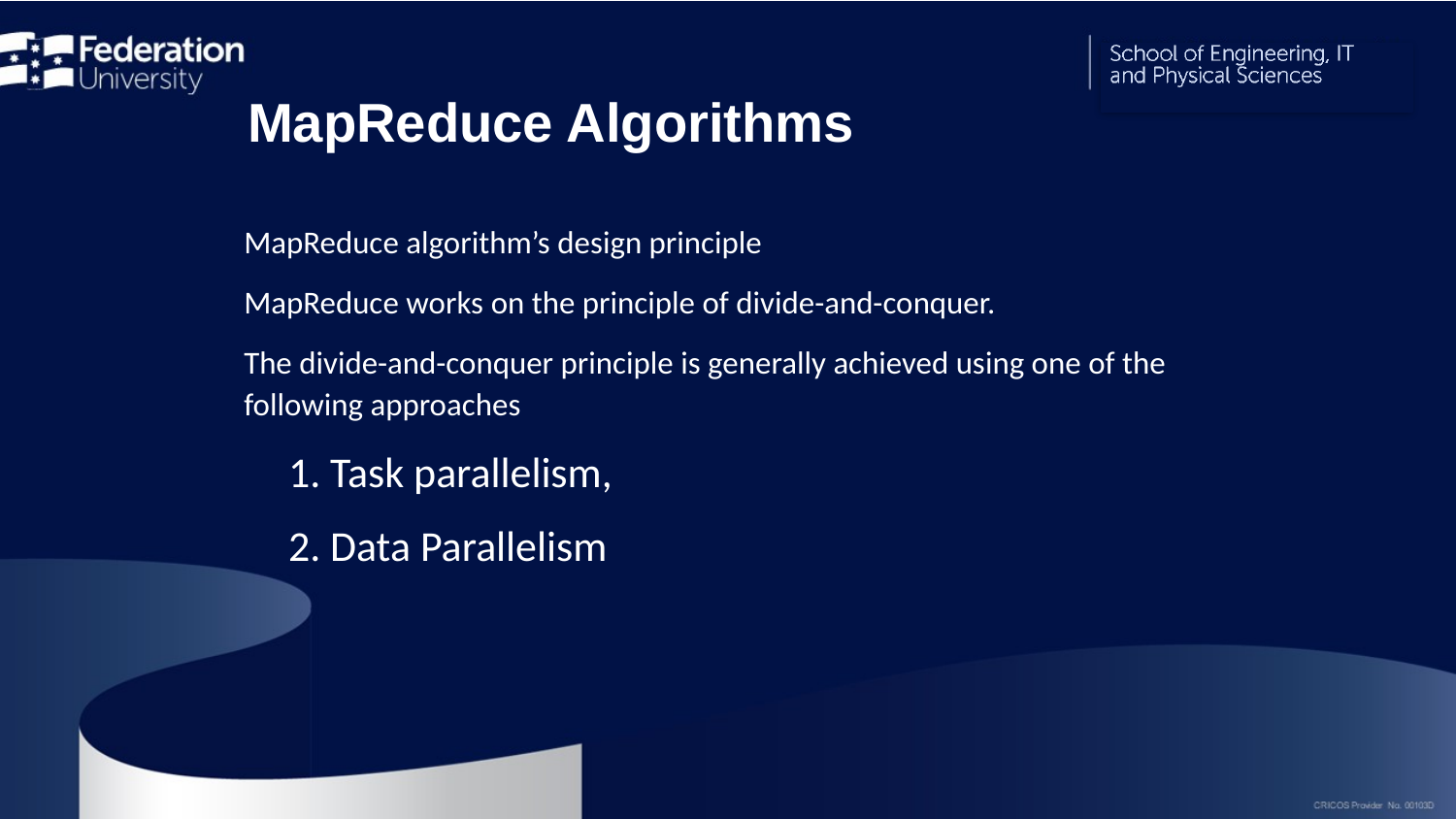

MapReduce Algorithms
MapReduce algorithm’s design principle
MapReduce works on the principle of divide-and-conquer.
The divide-and-conquer principle is generally achieved using one of the following approaches
1. Task parallelism,
2. Data Parallelism

33